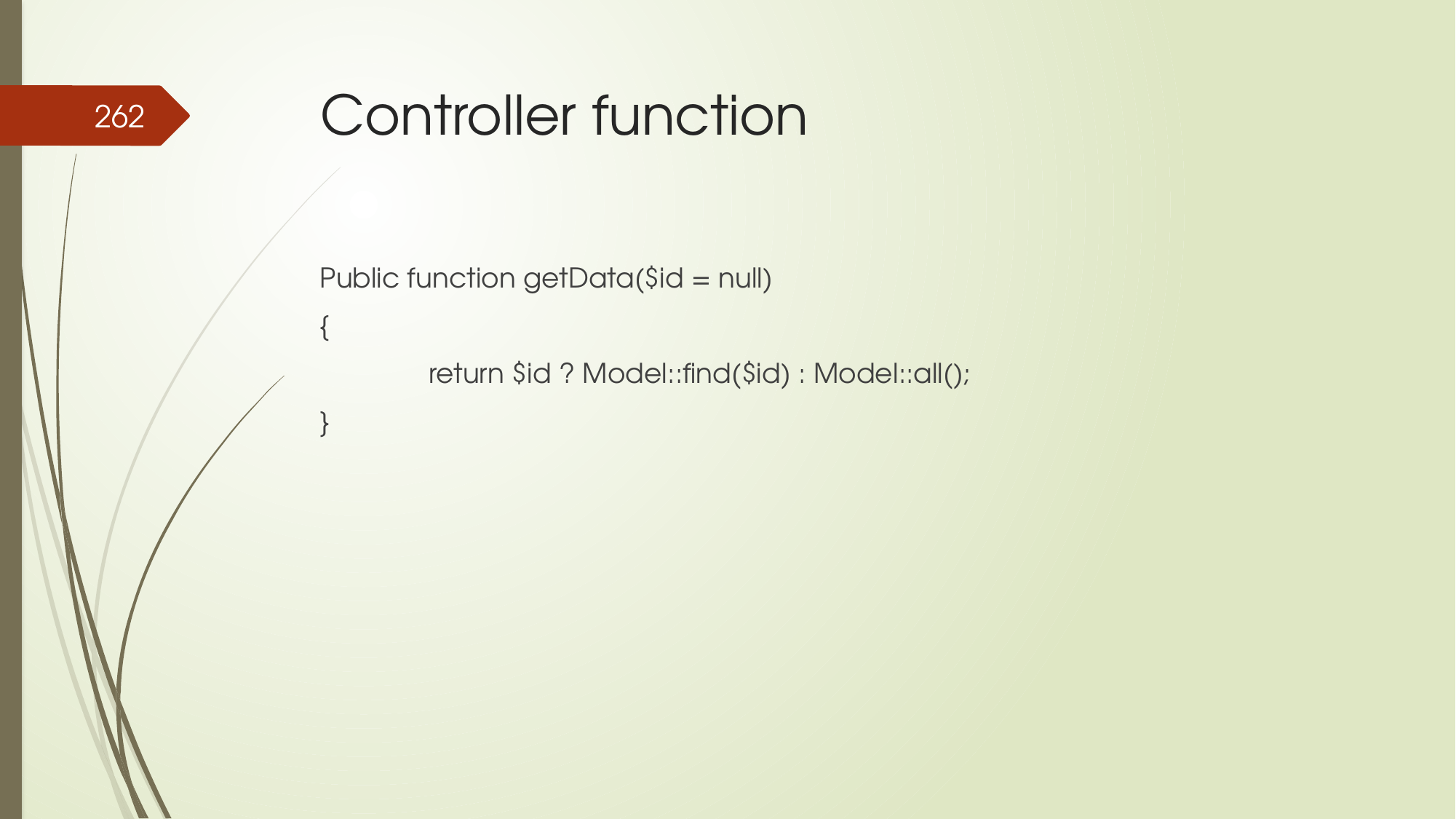

# Controller function
262
Public function getData($id = null)
{
	return $id ? Model::find($id) : Model::all();
}